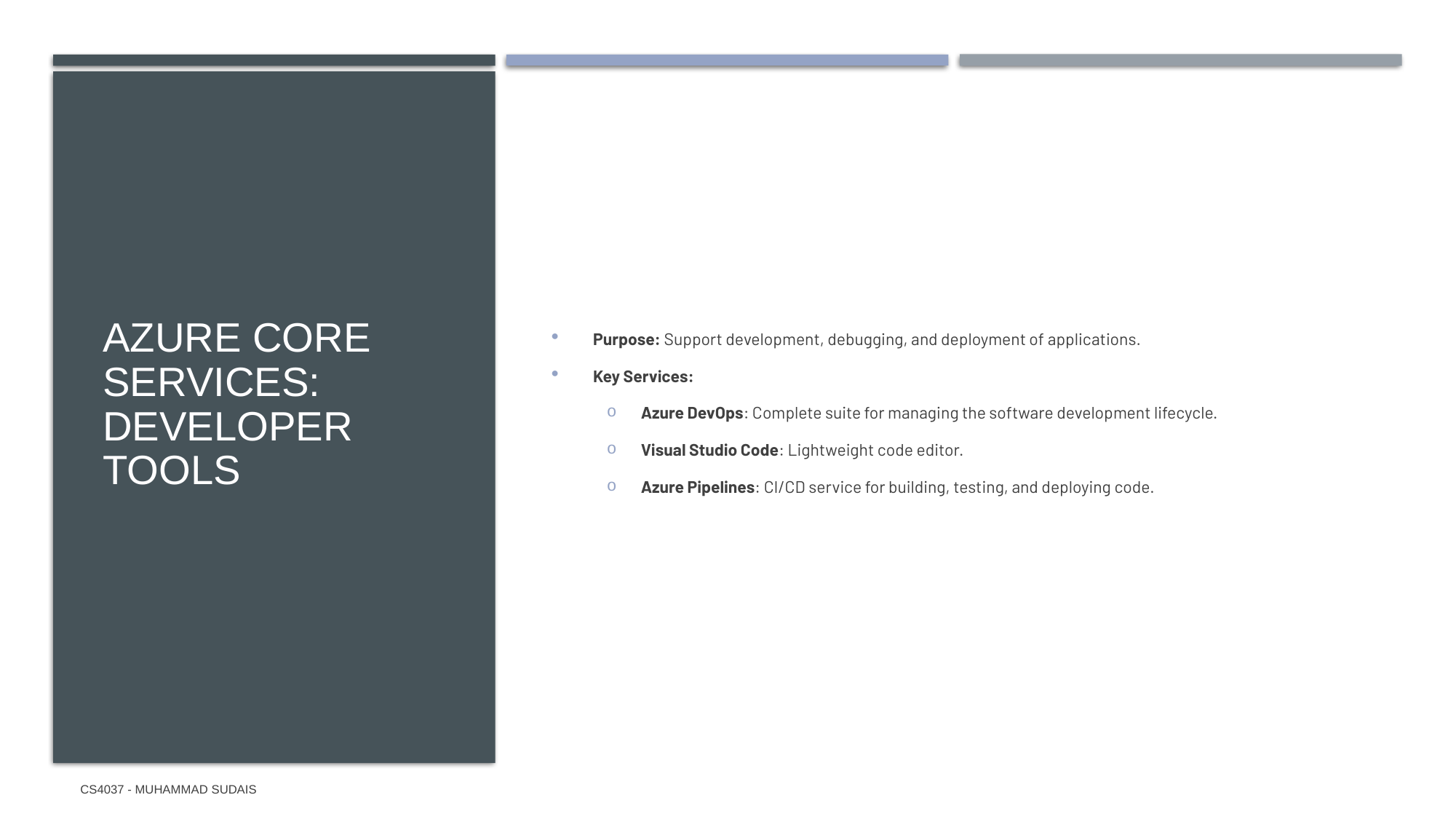

# AZURE CORE SERVICES: Developer Tools
Purpose: Support development, debugging, and deployment of applications.
Key Services:
Azure DevOps: Complete suite for managing the software development lifecycle.
Visual Studio Code: Lightweight code editor.
Azure Pipelines: CI/CD service for building, testing, and deploying code.
CS4037 - Muhammad Sudais